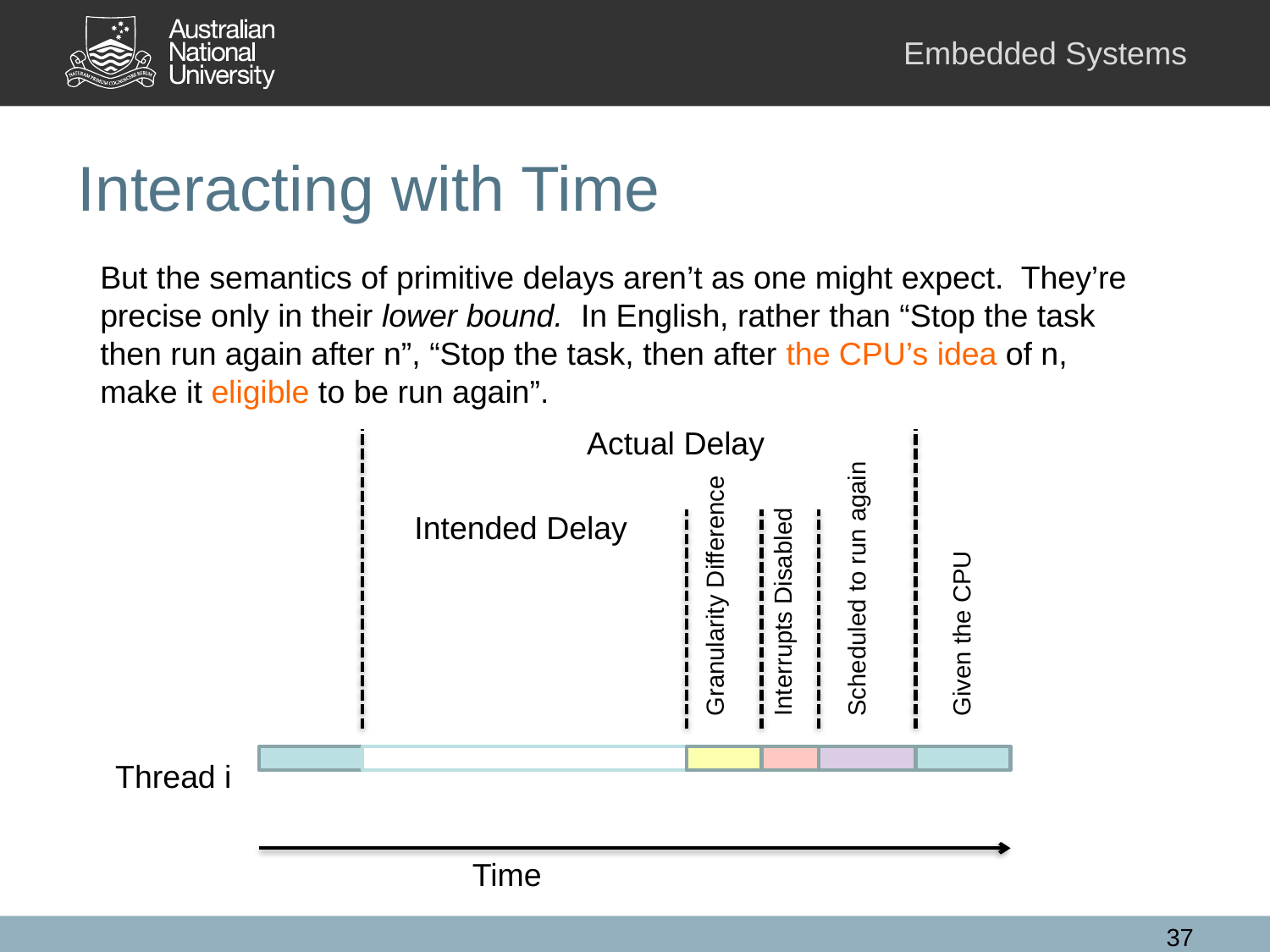

# Interacting with Time
But the semantics of primitive delays aren’t as one might expect.  They’re precise only in their lower bound.  In English, rather than “Stop the task then run again after n”, “Stop the task, then after the CPU’s idea of n, make it eligible to be run again”.
Actual Delay
Scheduled to run again
Granularity Difference
Intended Delay
Interrupts Disabled
Given the CPU

Thread i
Time
37